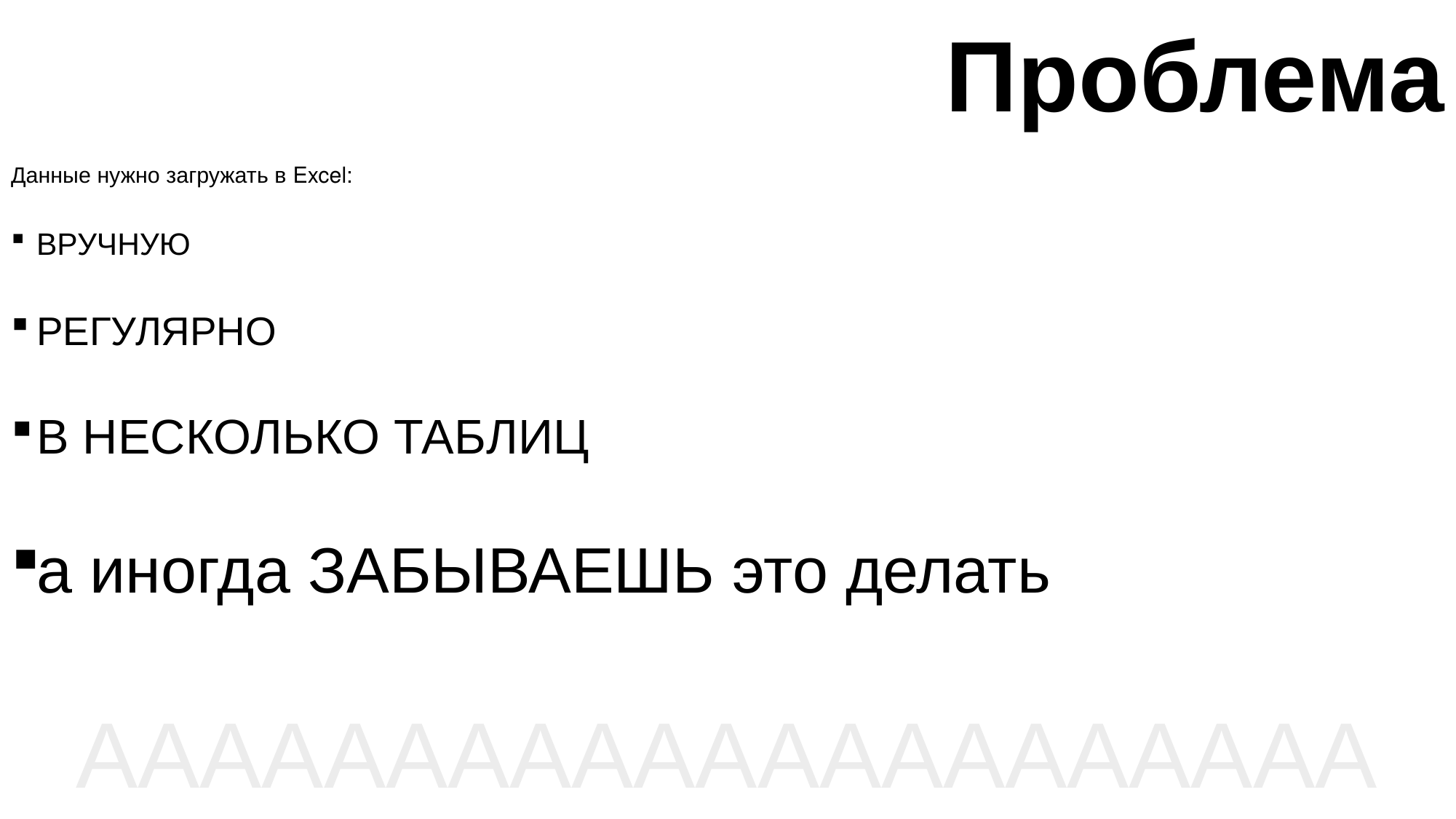

# Проблема
Данные нужно загружать в Excel:
ВРУЧНУЮ
РЕГУЛЯРНО
В НЕСКОЛЬКО ТАБЛИЦ
а иногда ЗАБЫВАЕШЬ это делать
ААААААААААААААААААААА